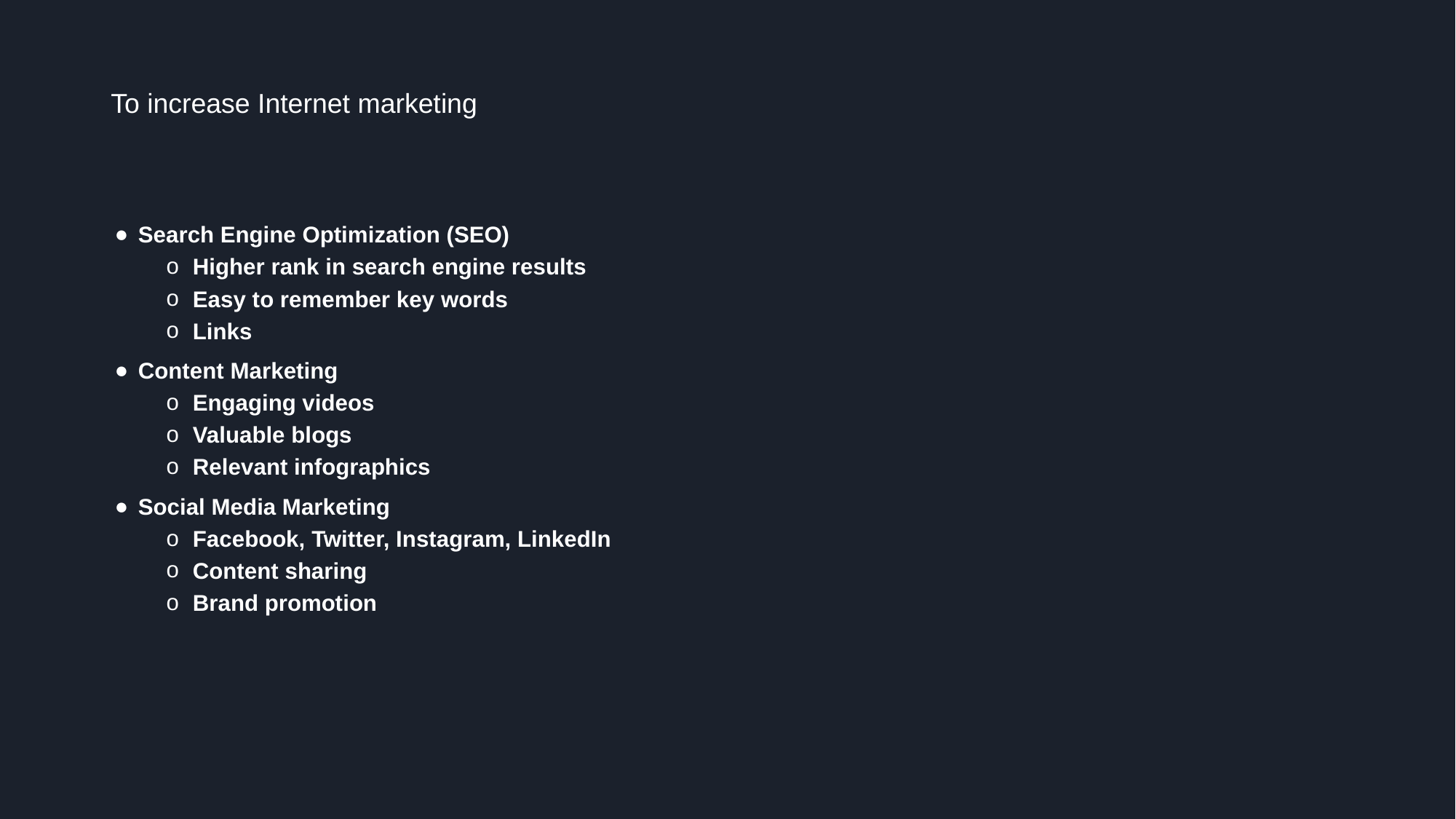

# To increase Internet marketing
Search Engine Optimization (SEO)
Higher rank in search engine results
Easy to remember key words
Links
Content Marketing
Engaging videos
Valuable blogs
Relevant infographics
Social Media Marketing
Facebook, Twitter, Instagram, LinkedIn
Content sharing
Brand promotion